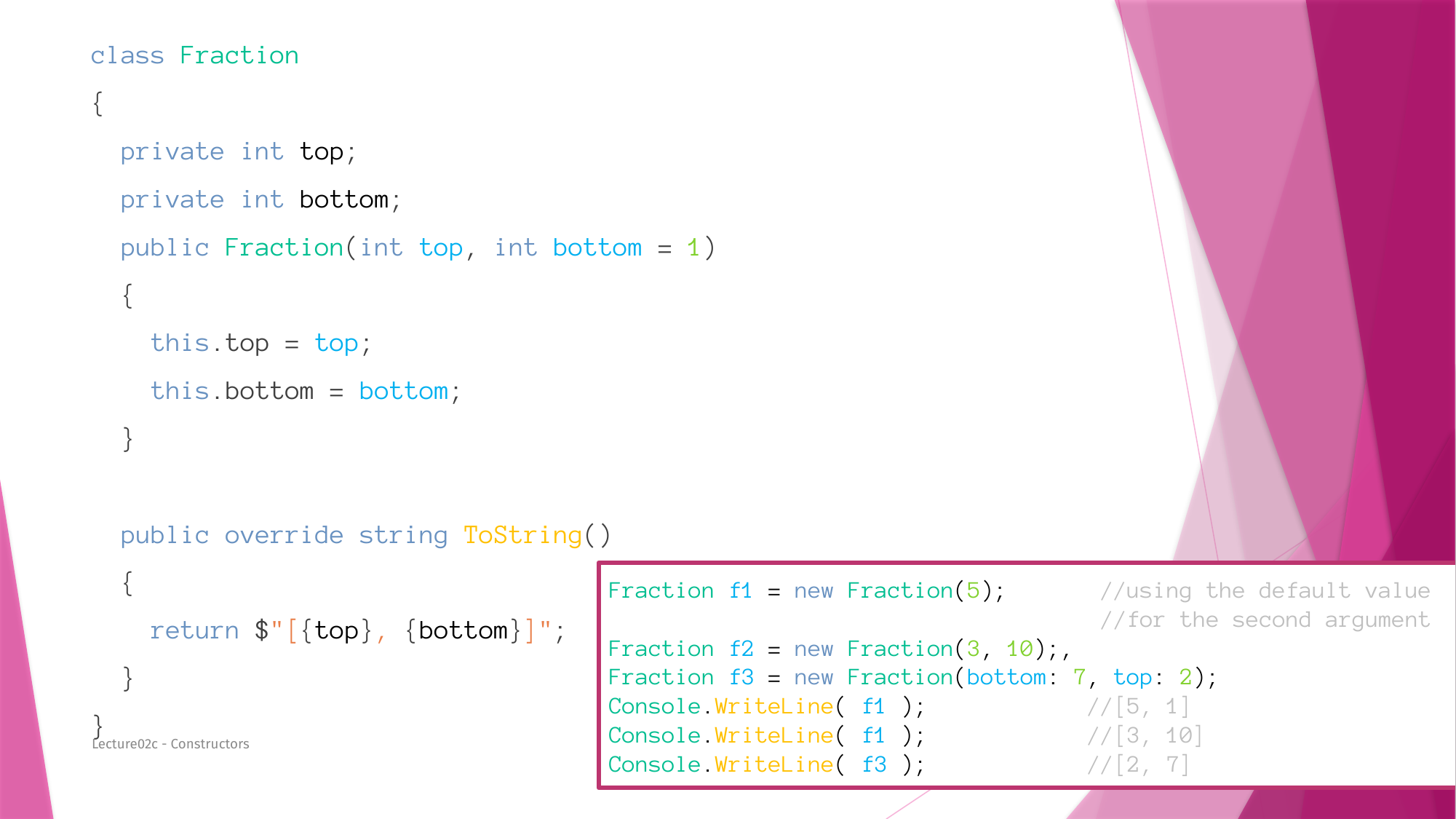

class Fraction
{
  private int top;
  private int bottom;
  public Fraction(int top, int bottom = 1)
  {
    this.top = top;
    this.bottom = bottom;
  }

  public override string ToString()
  {
    return $"[{top}, {bottom}]";
  }
}

Fraction f1 = new Fraction(5);       //using the default value
                                     //for the second argument
Fraction f2 = new Fraction(3, 10);,
Fraction f3 = new Fraction(bottom: 7, top: 2);
Console.WriteLine( f1 );            //[5, 1]
Console.WriteLine( f1 );            //[3, 10]
Console.WriteLine( f3 );            //[2, 7]
Lecture02c - Constructors